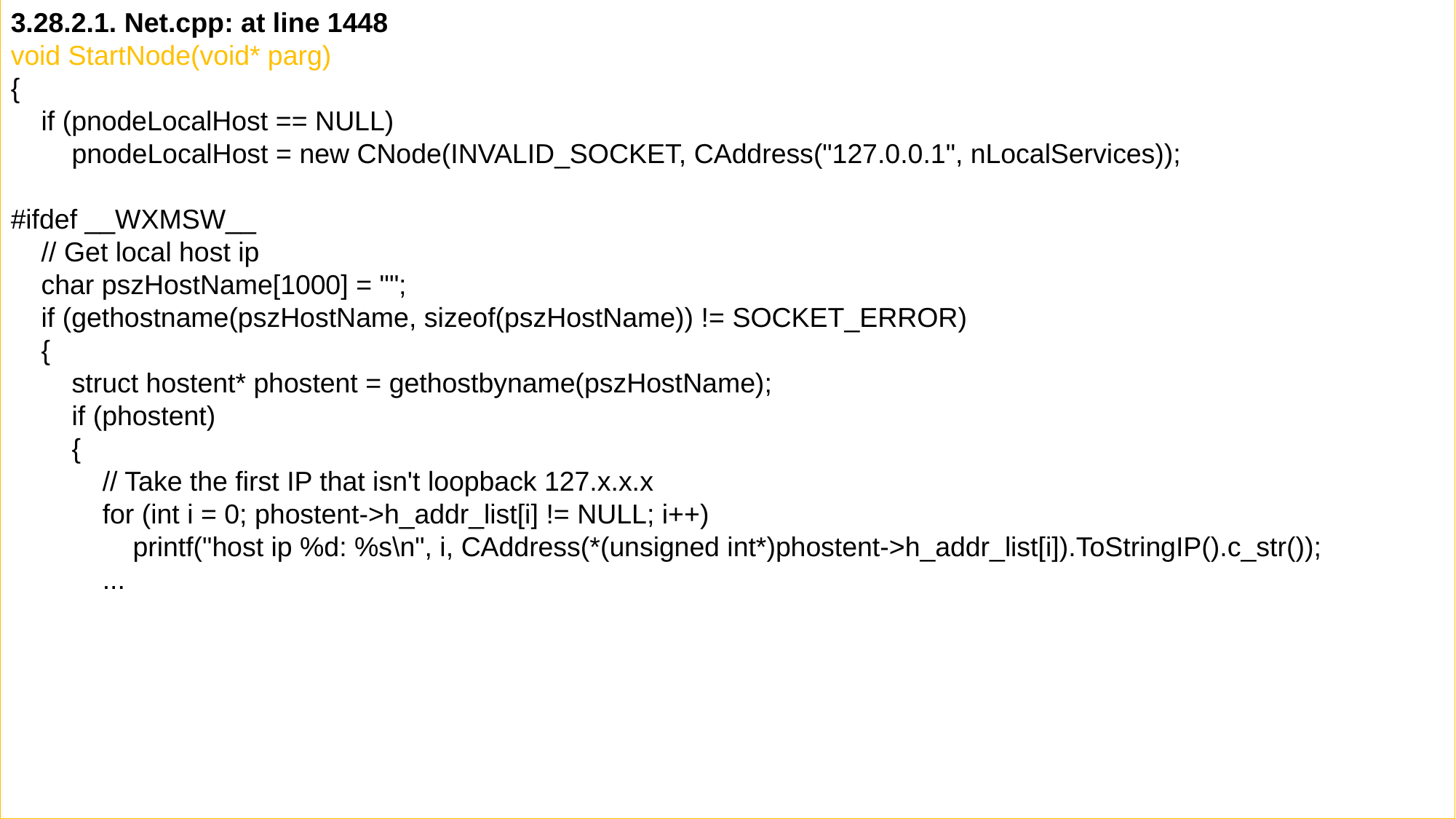

3.28.2.1. Net.cpp: at line 1448
void StartNode(void* parg)
{
    if (pnodeLocalHost == NULL)
        pnodeLocalHost = new CNode(INVALID_SOCKET, CAddress("127.0.0.1", nLocalServices));

#ifdef __WXMSW__
    // Get local host ip
    char pszHostName[1000] = "";
    if (gethostname(pszHostName, sizeof(pszHostName)) != SOCKET_ERROR)
    {
        struct hostent* phostent = gethostbyname(pszHostName);
        if (phostent)
        {
            // Take the first IP that isn't loopback 127.x.x.x
            for (int i = 0; phostent->h_addr_list[i] != NULL; i++)
                printf("host ip %d: %s\n", i, CAddress(*(unsigned int*)phostent->h_addr_list[i]).ToStringIP().c_str());
            ...